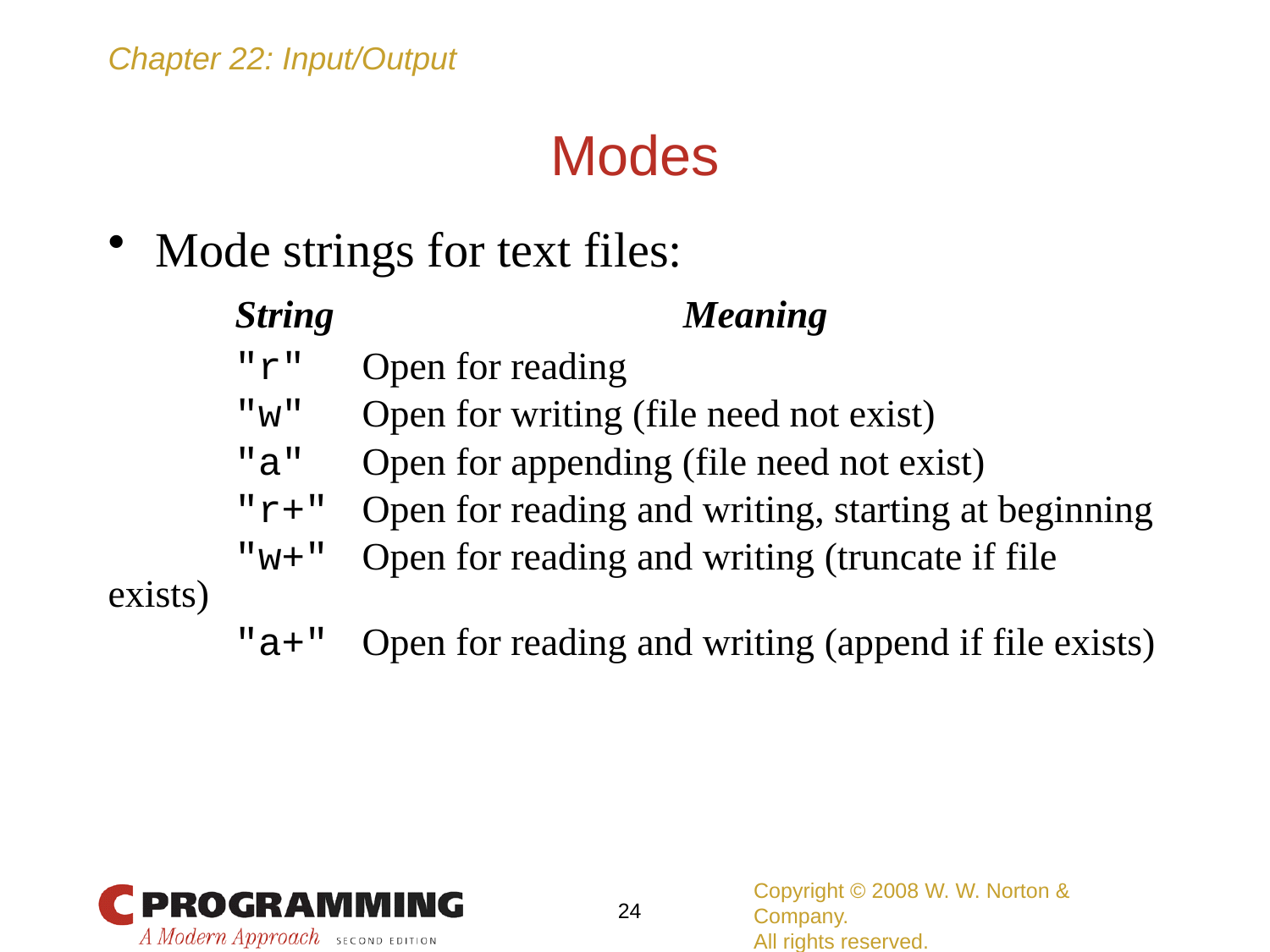

# Modes
Mode strings for text files:
	String	                                 Meaning
	"r"	Open for reading
	"w"	Open for writing (file need not exist)
	"a"	Open for appending (file need not exist)
	"r+"	Open for reading and writing, starting at beginning
	"w+"	Open for reading and writing (truncate if file exists)
	"a+"	Open for reading and writing (append if file exists)
Copyright © 2008 W. W. Norton & Company.
All rights reserved.
24